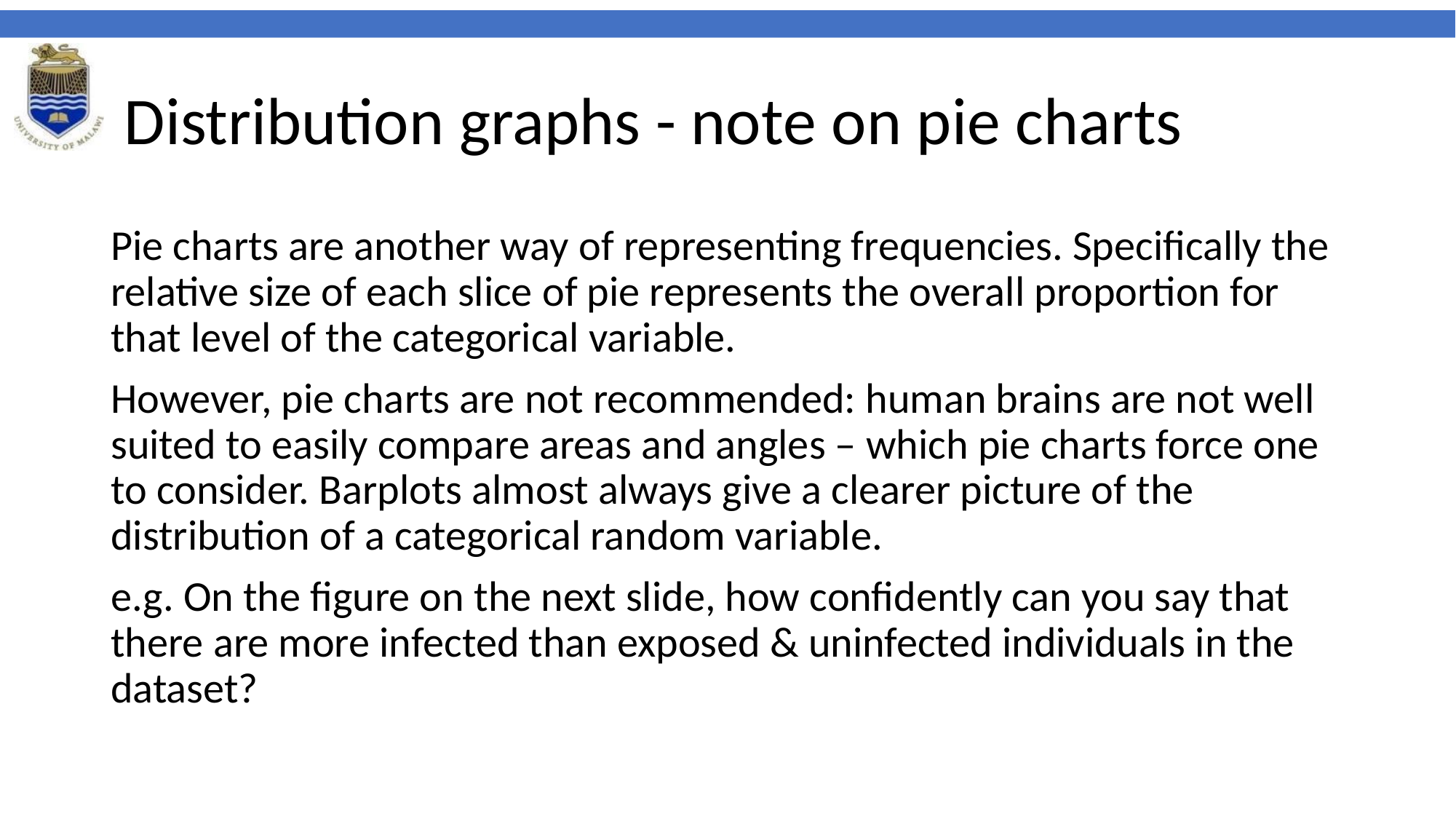

# Distribution graphs - note on pie charts
Pie charts are another way of representing frequencies. Specifically the relative size of each slice of pie represents the overall proportion for that level of the categorical variable.
However, pie charts are not recommended: human brains are not well suited to easily compare areas and angles – which pie charts force one to consider. Barplots almost always give a clearer picture of the distribution of a categorical random variable.
e.g. On the figure on the next slide, how confidently can you say that there are more infected than exposed & uninfected individuals in the dataset?